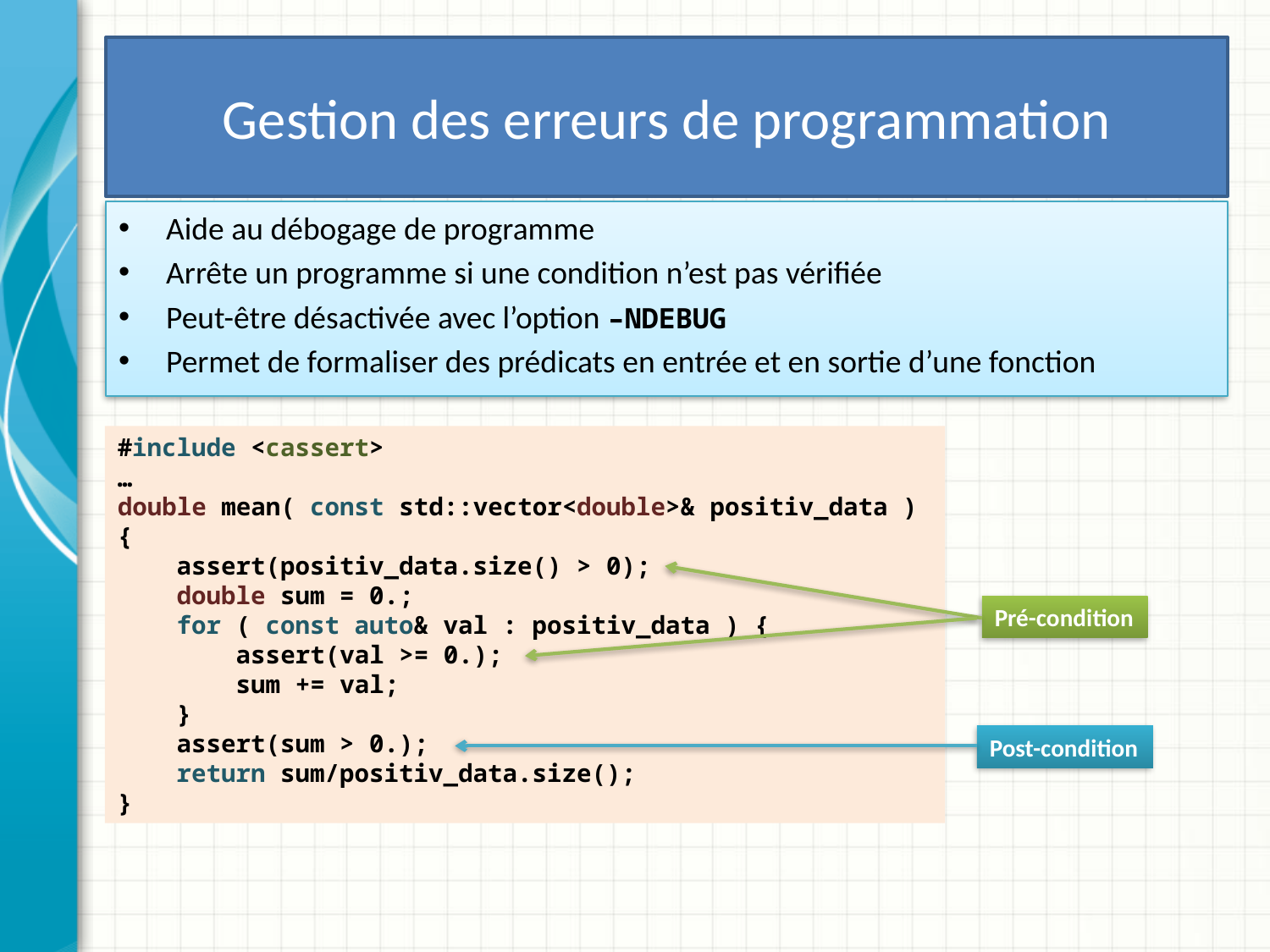

# Gestion des erreurs de programmation
Aide au débogage de programme
Arrête un programme si une condition n’est pas vérifiée
Peut-être désactivée avec l’option –NDEBUG
Permet de formaliser des prédicats en entrée et en sortie d’une fonction
#include <cassert>
…
double mean( const std::vector<double>& positiv_data )
{
    assert(positiv_data.size() > 0);
    double sum = 0.;
    for ( const auto& val : positiv_data ) {
        assert(val >= 0.);
        sum += val;
    }
    assert(sum > 0.);
    return sum/positiv_data.size();
}
Pré-condition
Post-condition